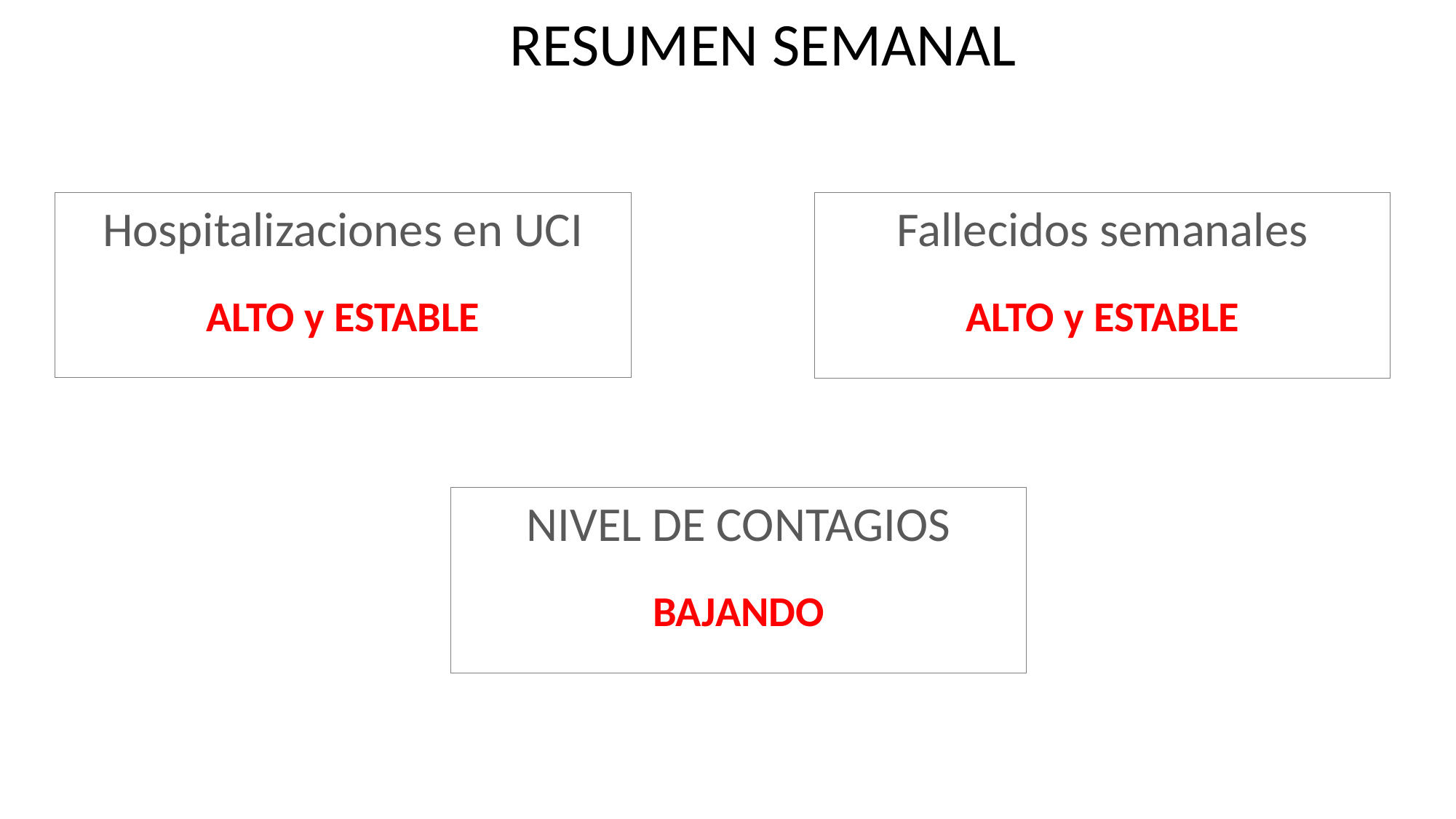

RESUMEN SEMANAL
Hospitalizaciones en UCI

ALTO y ESTABLE

Fallecidos semanales

ALTO y ESTABLE

NIVEL DE CONTAGIOS

BAJANDO